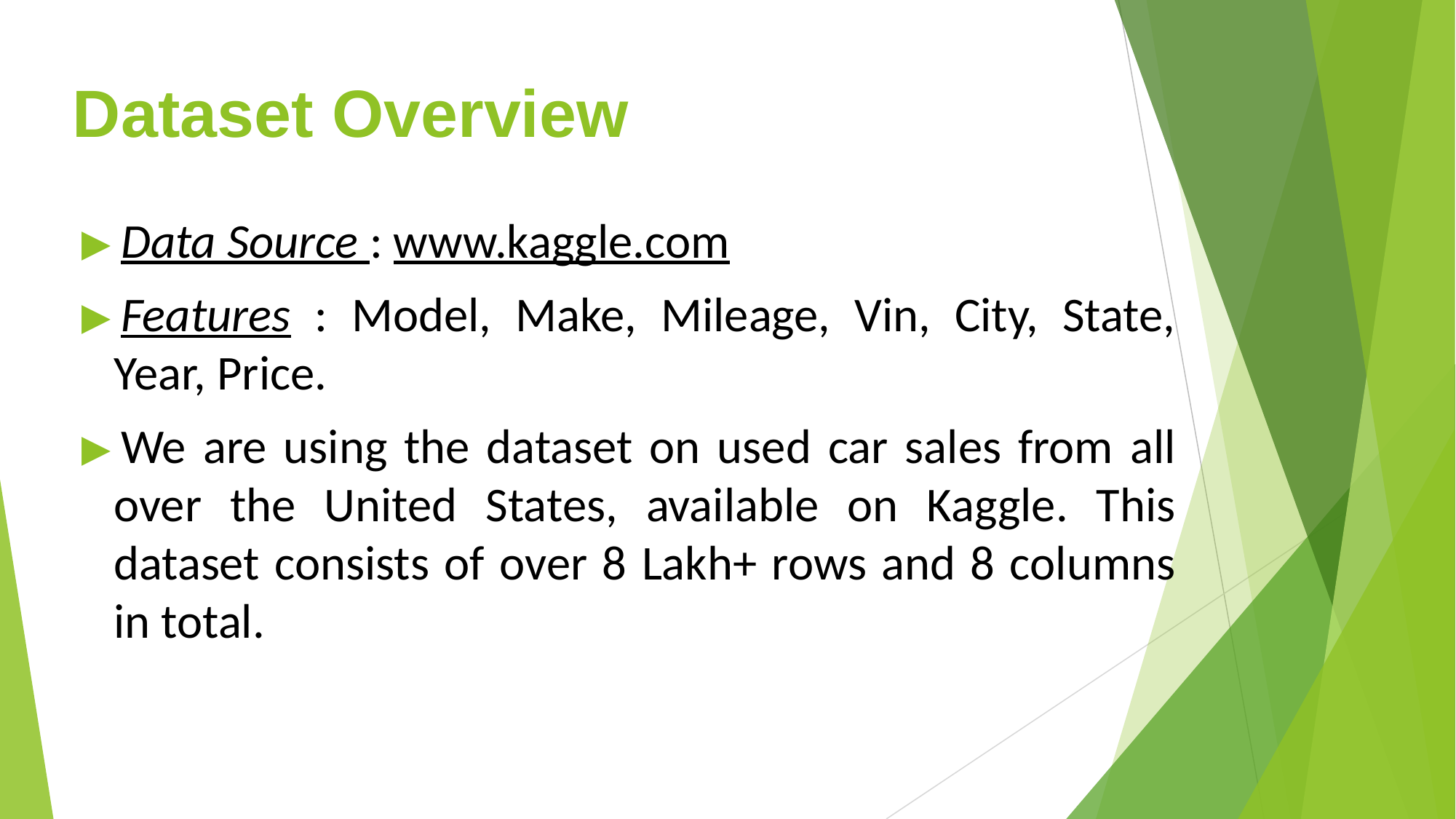

# Dataset Overview

Data Source : www.kaggle.com
Features : Model, Make, Mileage, Vin, City, State, Year, Price.
We are using the dataset on used car sales from all over the United States, available on Kaggle. This dataset consists of over 8 Lakh+ rows and 8 columns in total.